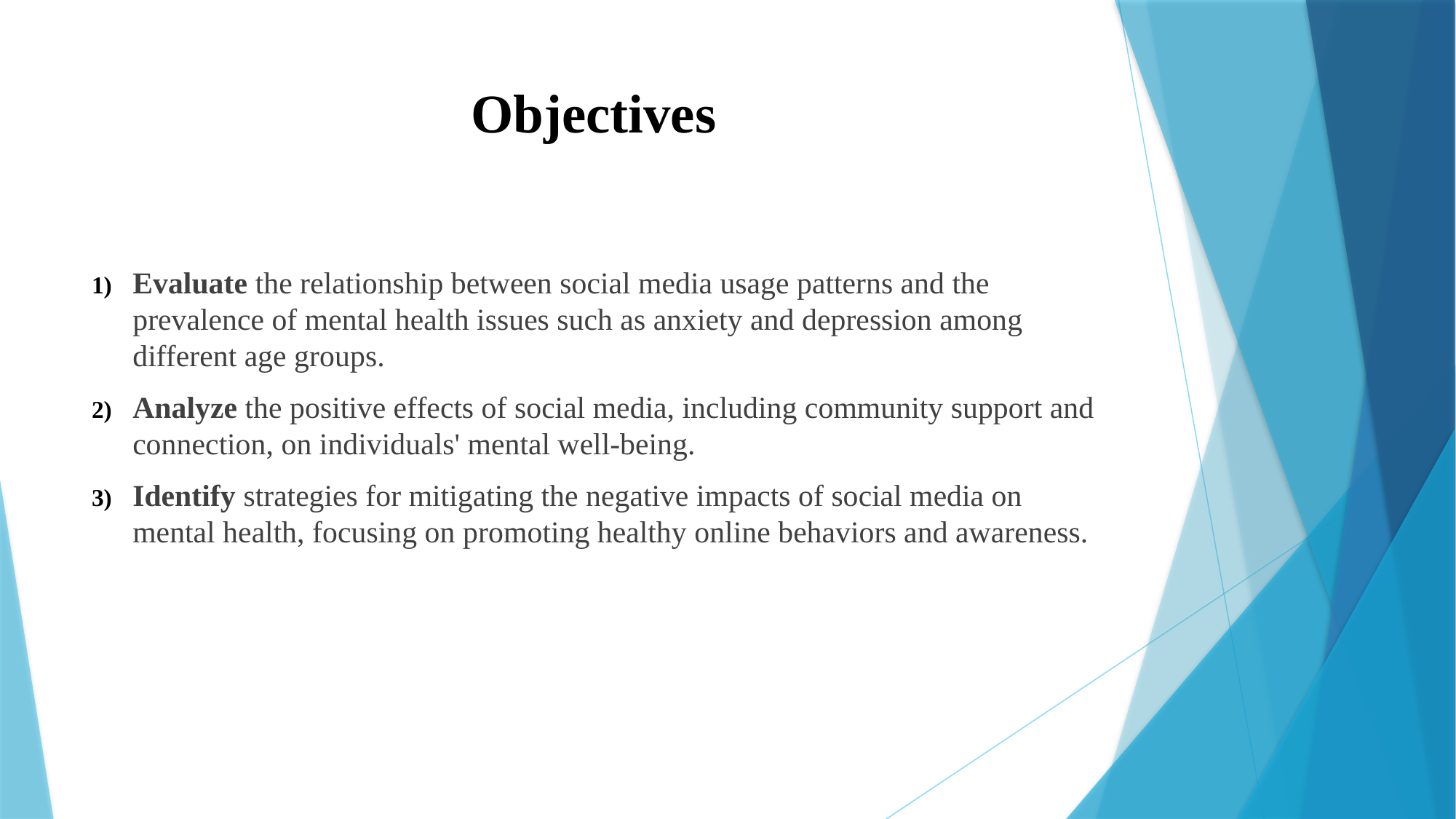

# Objectives
Evaluate the relationship between social media usage patterns and the prevalence of mental health issues such as anxiety and depression among different age groups.
Analyze the positive effects of social media, including community support and connection, on individuals' mental well-being.
Identify strategies for mitigating the negative impacts of social media on mental health, focusing on promoting healthy online behaviors and awareness.